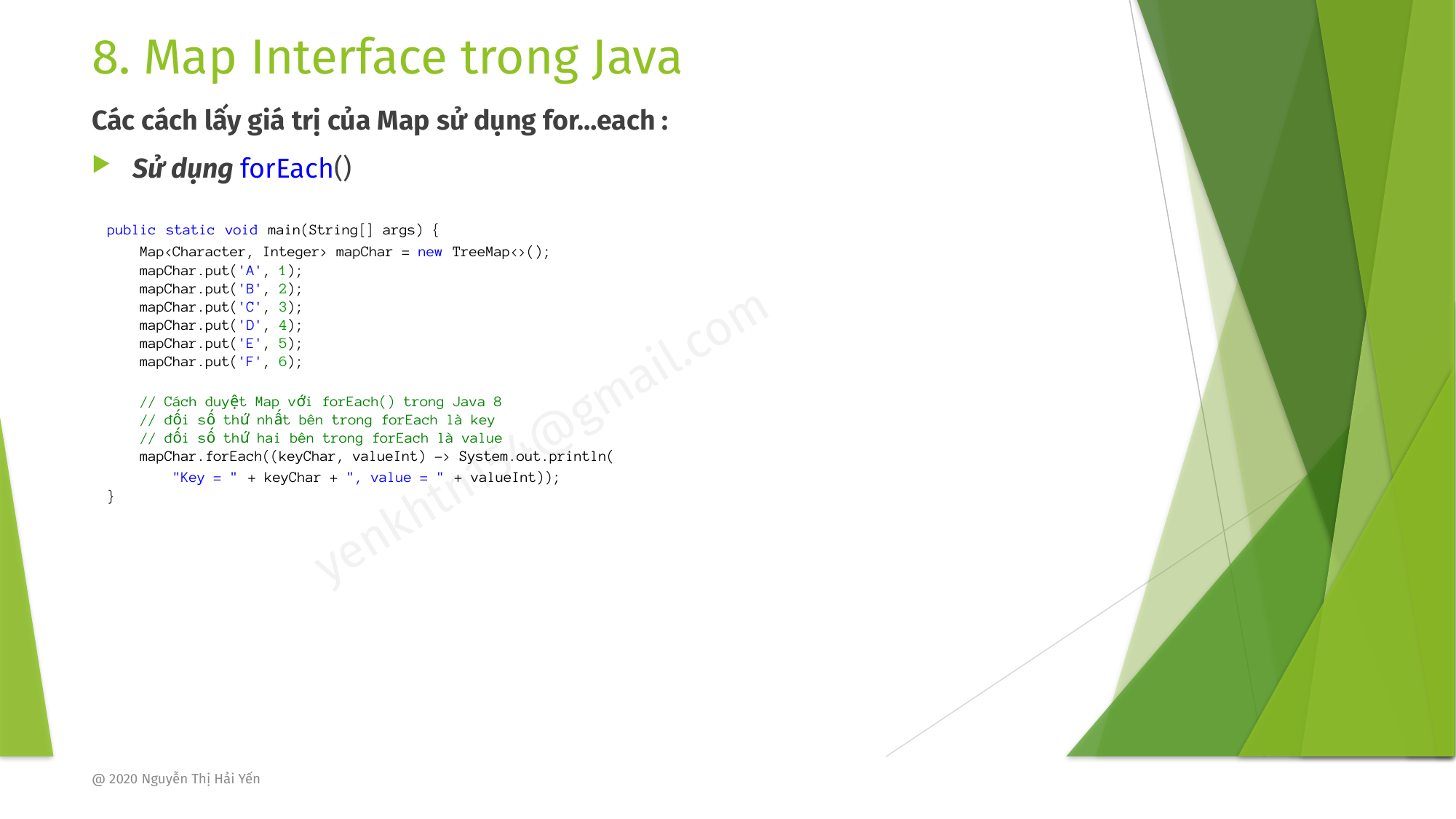

# 8. Map Interface trong Java
Các cách lấy giá trị của Map sử dụng for…each :
Sử dụng forEach()

public static void main(String[] args) {
    Map<Character, Integer> mapChar = new TreeMap<>();
    mapChar.put('A', 1);
    mapChar.put('B', 2);
    mapChar.put('C', 3);
    mapChar.put('D', 4);
    mapChar.put('E', 5);
    mapChar.put('F', 6);

    // Cách duyệt Map với forEach() trong Java 8
    // đối số thứ nhất bên trong forEach là key
    // đối số thứ hai bên trong forEach là value
    mapChar.forEach((keyChar, valueInt) -> System.out.println(
        "Key = " + keyChar + ", value = " + valueInt));
}
@ 2020 Nguyễn Thị Hải Yến